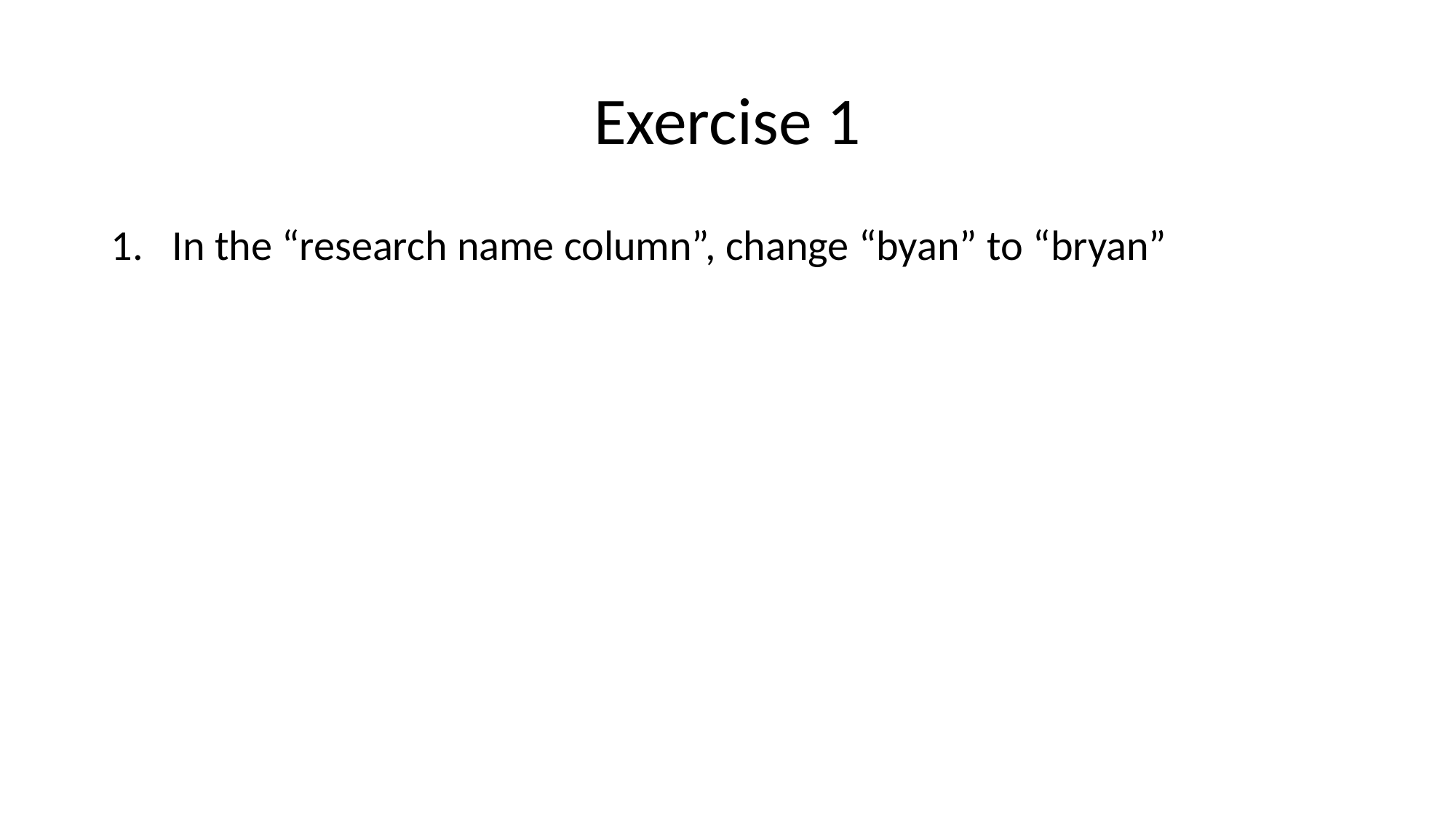

# Exercise 1
In the “research name column”, change “byan” to “bryan”